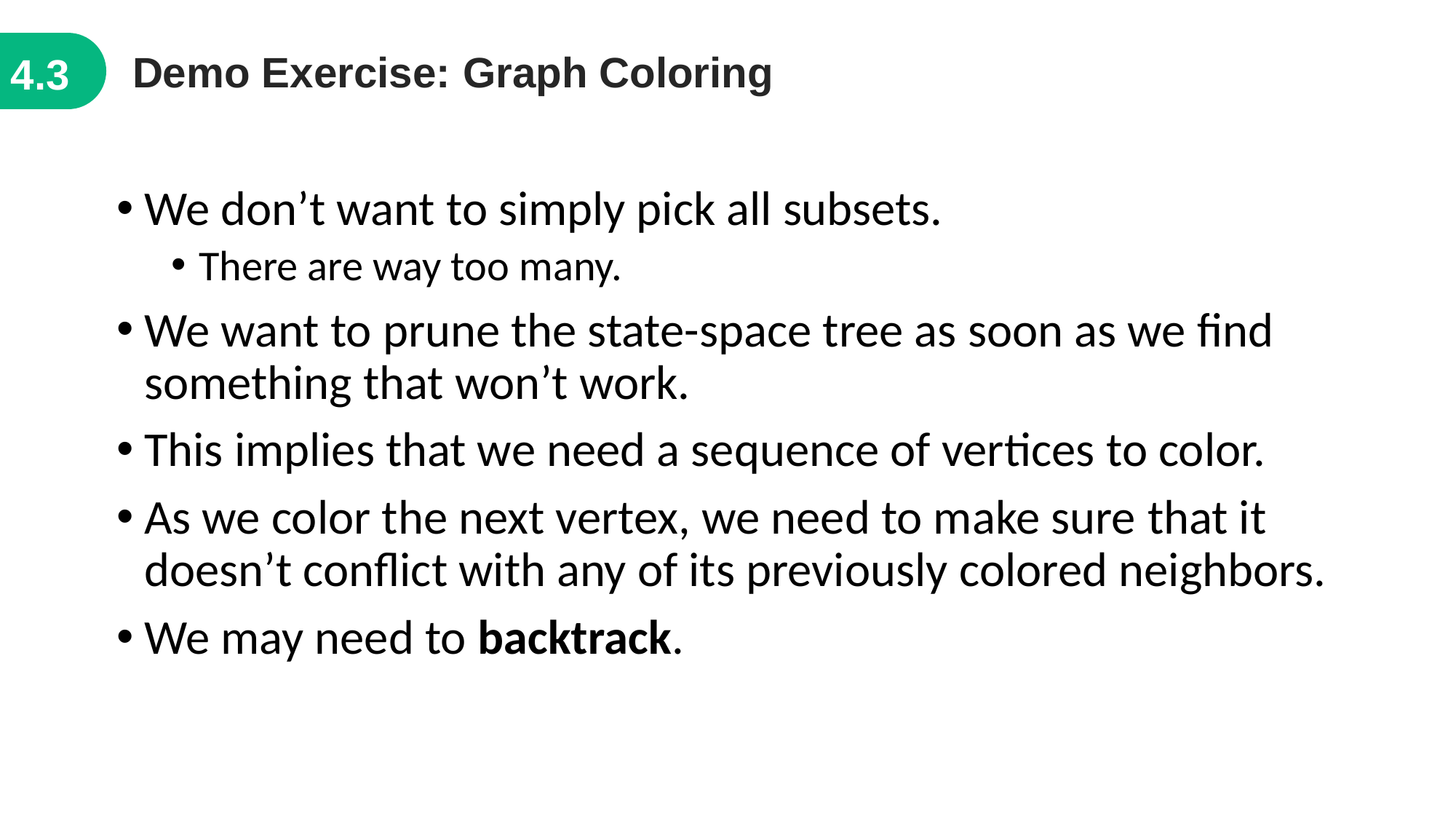

Demo Exercise: Graph Coloring
4.3
We don’t want to simply pick all subsets.
There are way too many.
We want to prune the state-space tree as soon as we find something that won’t work.
This implies that we need a sequence of vertices to color.
As we color the next vertex, we need to make sure that it doesn’t conflict with any of its previously colored neighbors.
We may need to backtrack.